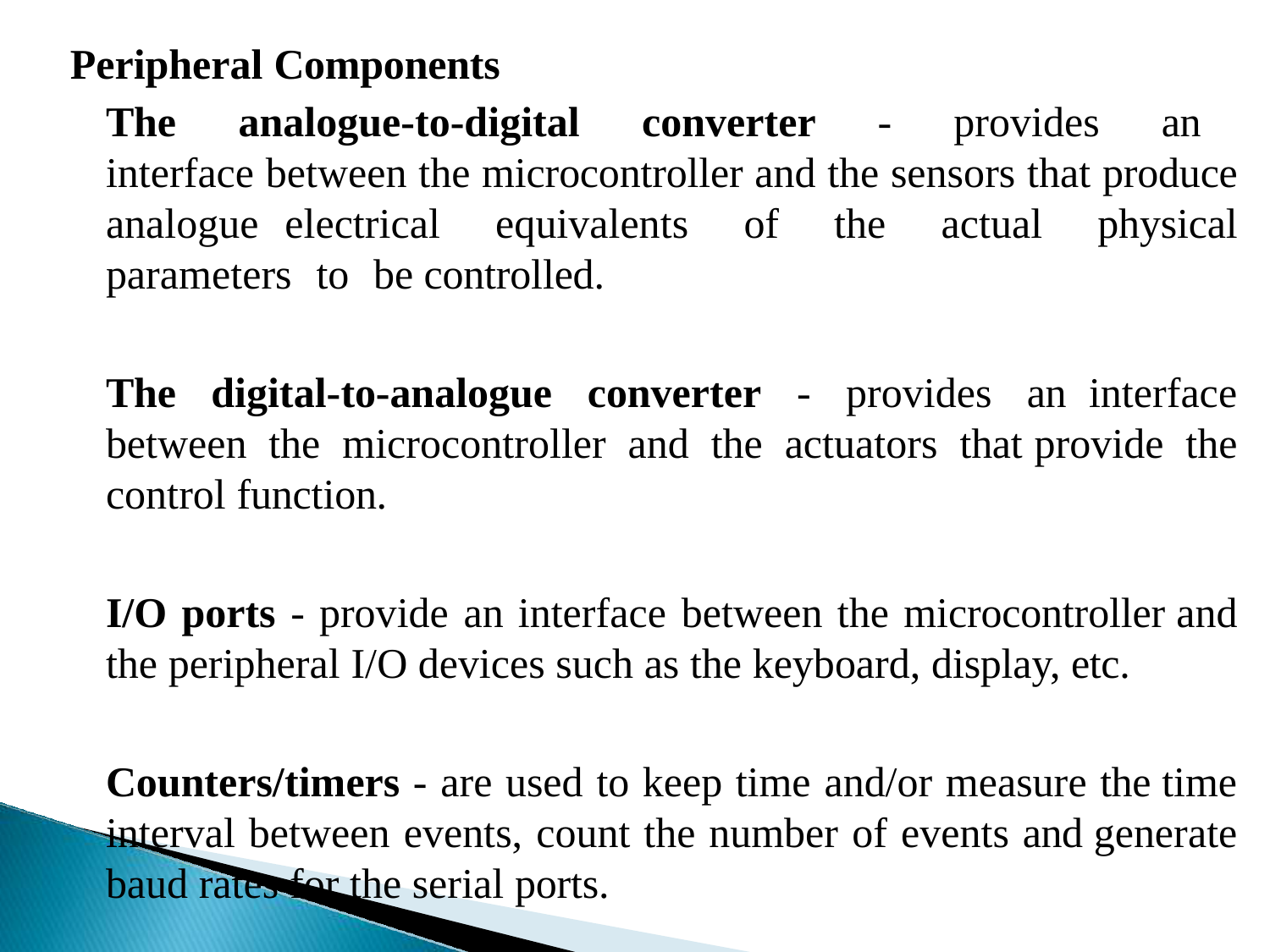

Peripheral Components
The  analogue-to-digital  converter  -  provides  an  interface between the microcontroller and the sensors that produce analogue electrical  equivalents  of  the  actual  physical parameters  to  be controlled.

The  digital-to-analogue  converter  -  provides  an interface between the microcontroller and the actuators that provide the control function.

I/O ports - provide an interface between the microcontroller and the peripheral I/O devices such as the keyboard, display, etc.

Counters/timers - are used to keep time and/or measure the time interval between events, count the number of events and generate baud rates for the serial ports.